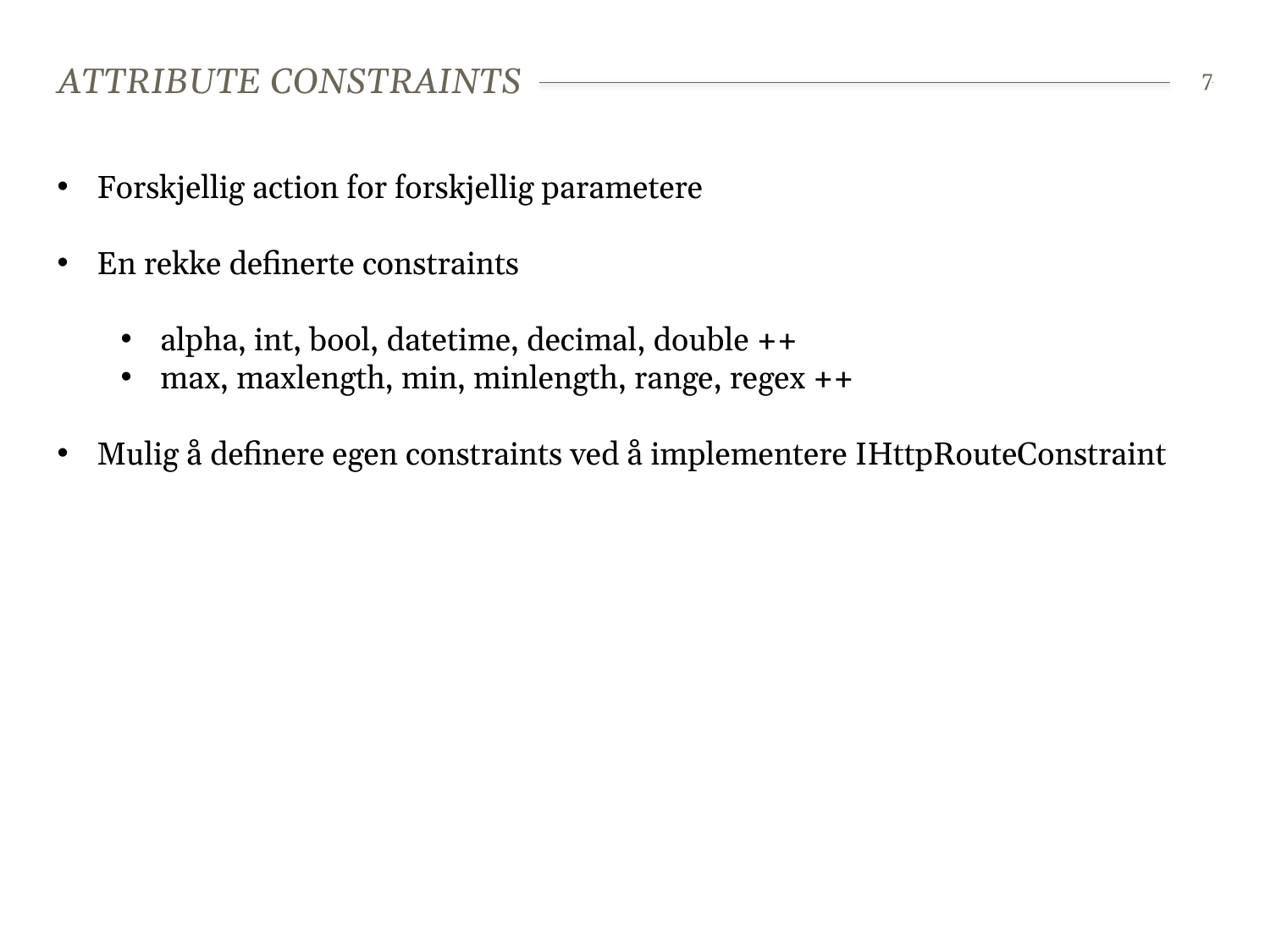

# Attribute constraints
7
Forskjellig action for forskjellig parametere

En rekke definerte constraints

alpha, int, bool, datetime, decimal, double ++
max, maxlength, min, minlength, range, regex ++

Mulig å definere egen constraints ved å implementere IHttpRouteConstraint